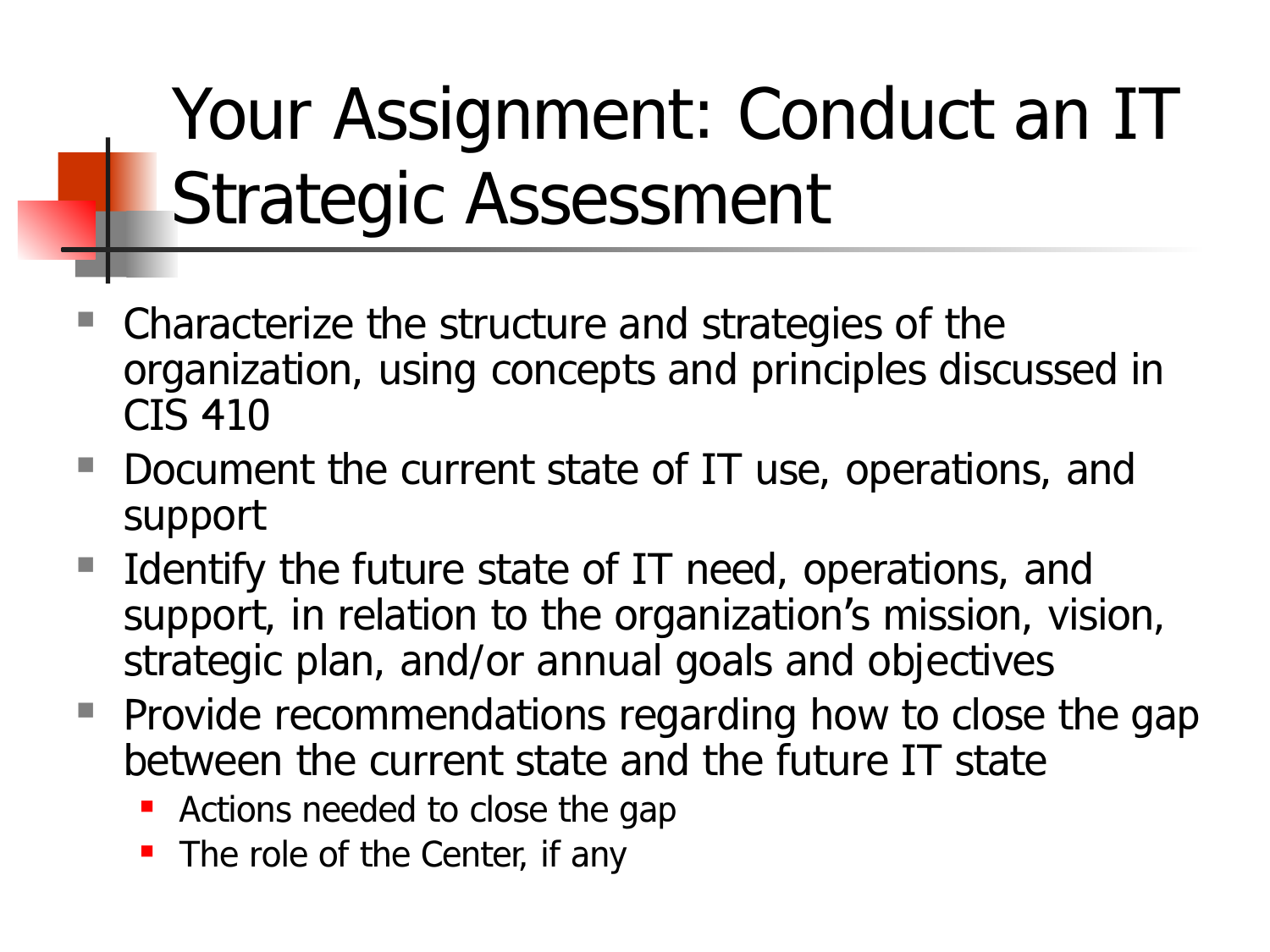

# Your Assignment: Conduct an IT Strategic Assessment
Characterize the structure and strategies of the organization, using concepts and principles discussed in CIS 410
Document the current state of IT use, operations, and support
Identify the future state of IT need, operations, and support, in relation to the organization’s mission, vision, strategic plan, and/or annual goals and objectives
Provide recommendations regarding how to close the gap between the current state and the future IT state
Actions needed to close the gap
The role of the Center, if any